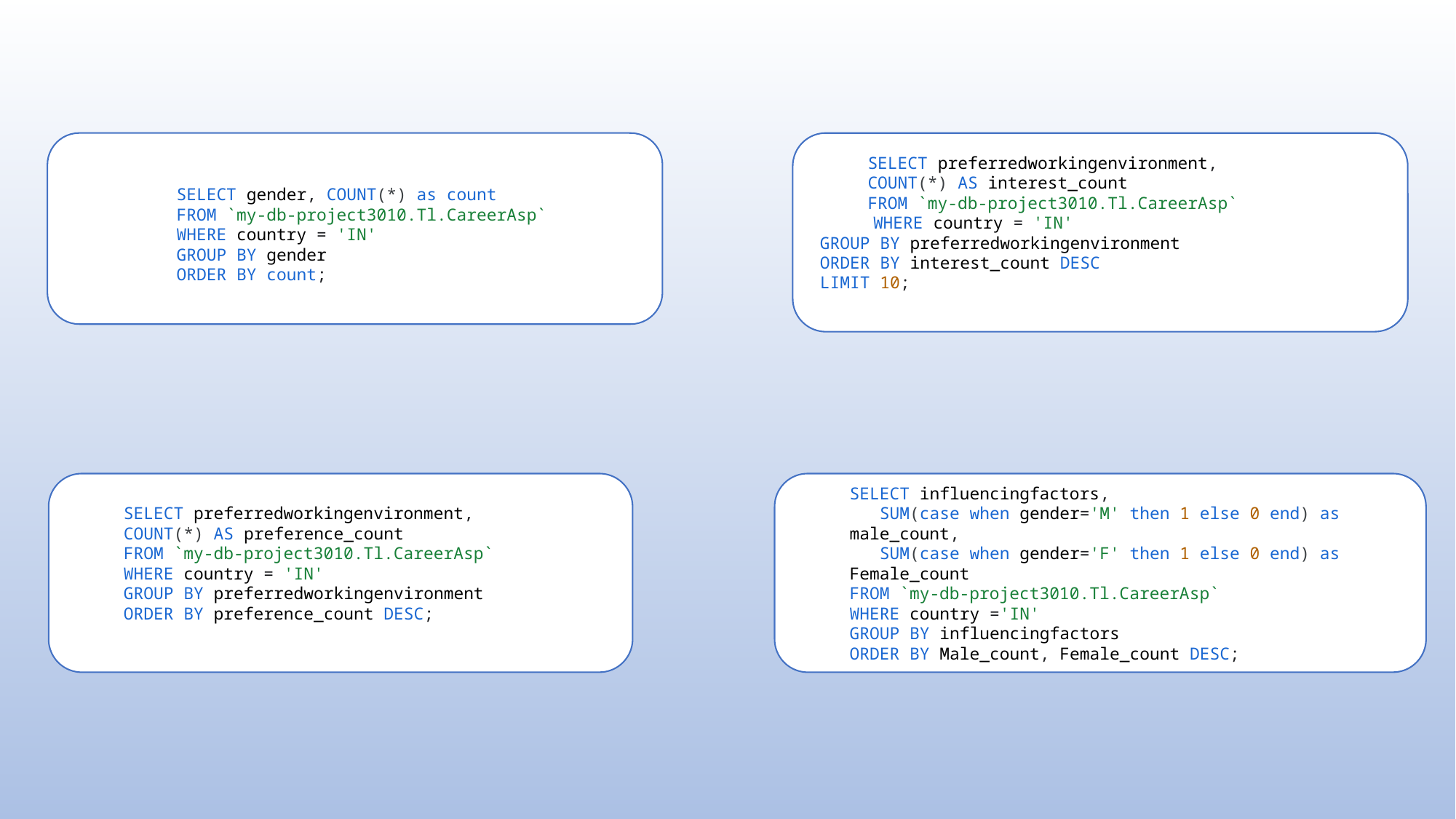

SELECT gender, COUNT(*) as count
FROM `my-db-project3010.Tl.CareerAsp`
WHERE country = 'IN'
GROUP BY gender
ORDER BY count;

SELECT preferredworkingenvironment,
COUNT(*) AS interest_count
FROM `my-db-project3010.Tl.CareerAsp`
      WHERE country = 'IN'
GROUP BY preferredworkingenvironment
ORDER BY interest_count DESC
LIMIT 10;

SELECT preferredworkingenvironment,
COUNT(*) AS preference_count
FROM `my-db-project3010.Tl.CareerAsp`
WHERE country = 'IN'
GROUP BY preferredworkingenvironment
ORDER BY preference_count DESC;

SELECT influencingfactors,
   SUM(case when gender='M' then 1 else 0 end) as male_count,
   SUM(case when gender='F' then 1 else 0 end) as Female_count
FROM `my-db-project3010.Tl.CareerAsp`
WHERE country ='IN'
GROUP BY influencingfactors
ORDER BY Male_count, Female_count DESC;